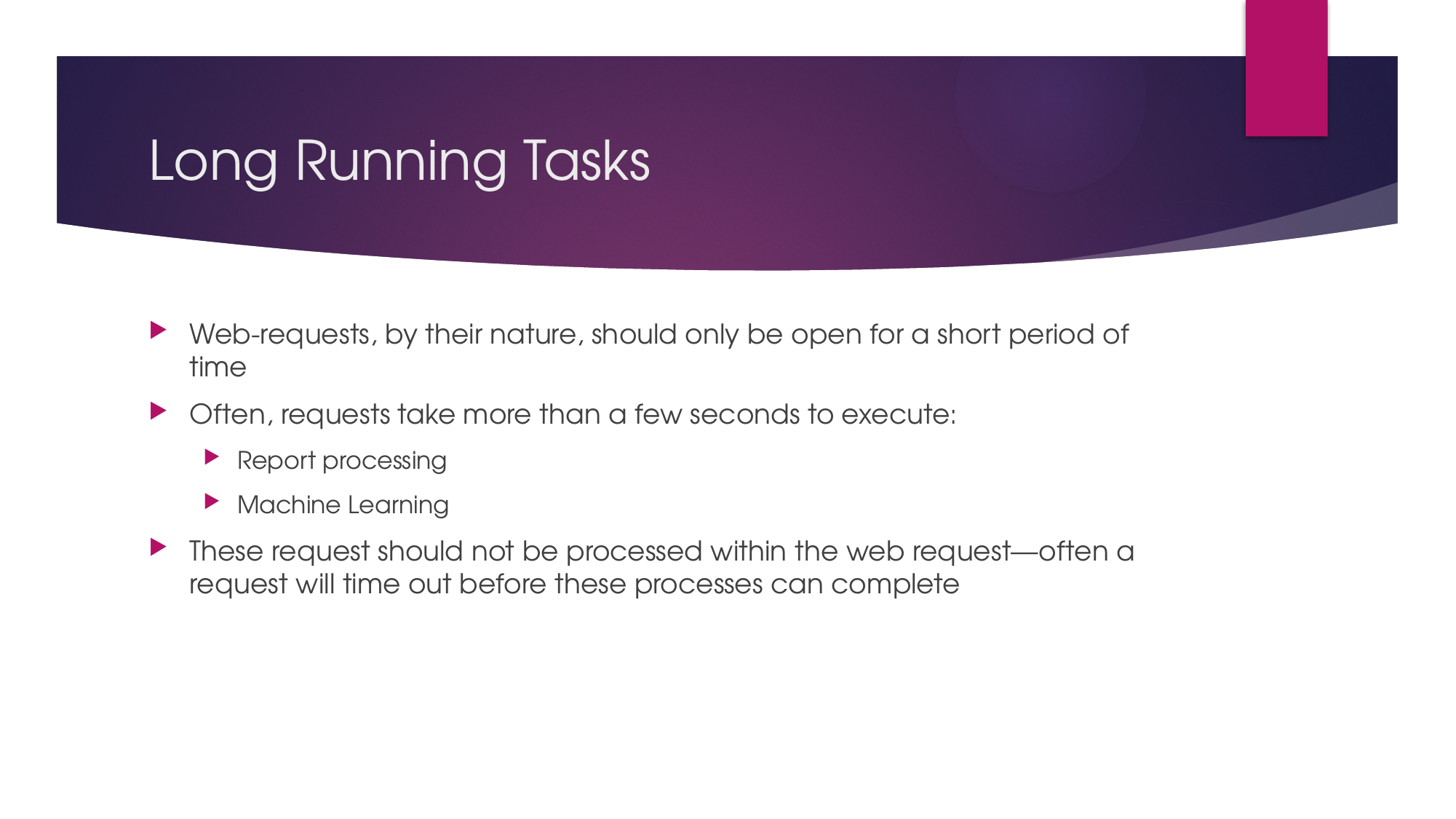

# Long Running Tasks
Web-requests, by their nature, should only be open for a short period of time
Often, requests take more than a few seconds to execute:
Report processing
Machine Learning
These request should not be processed within the web request—often a request will time out before these processes can complete